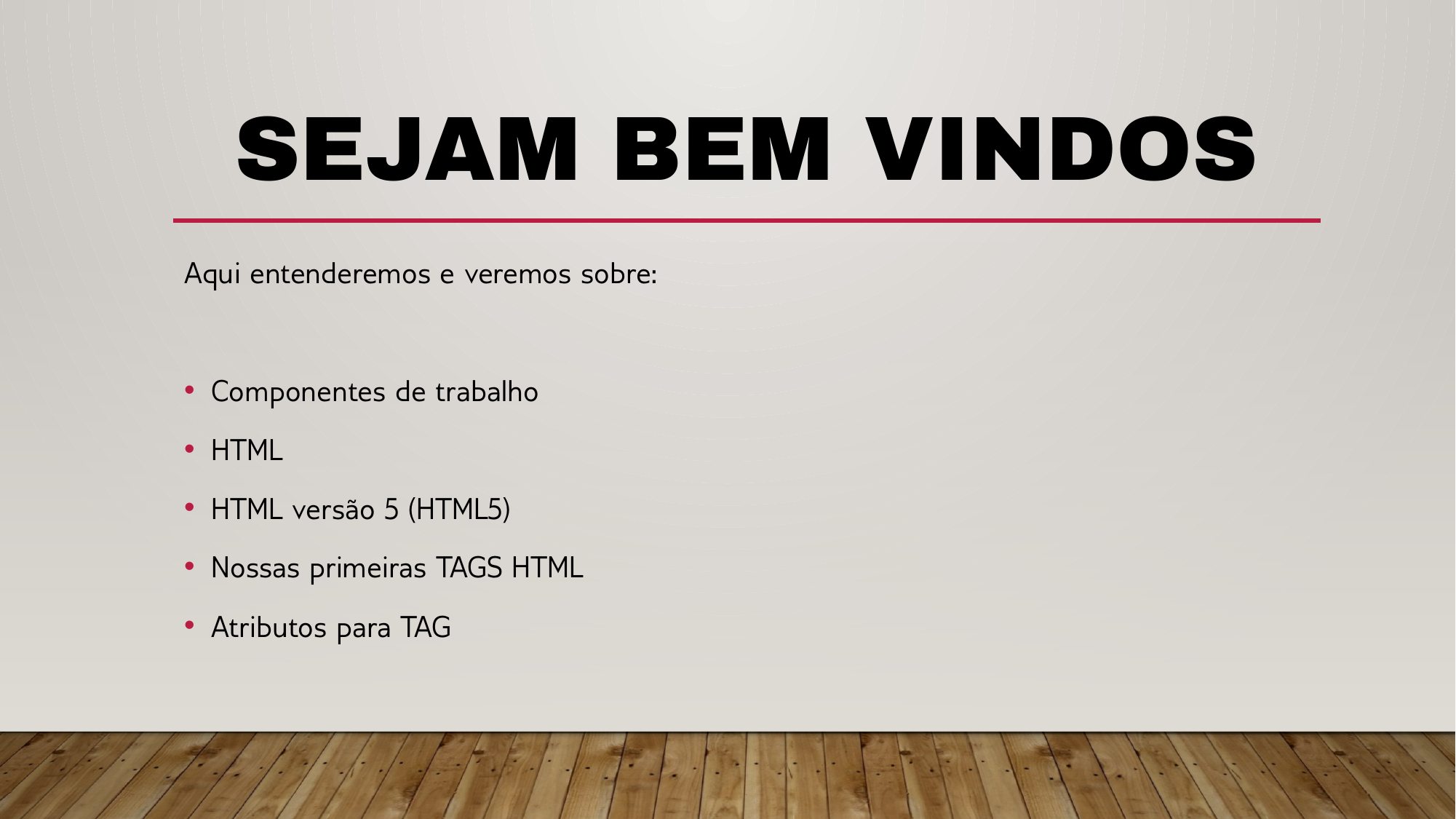

# Sejam bem vindos
Aqui entenderemos e veremos sobre:

Componentes de trabalho
HTML
HTML versão 5 (HTML5)
Nossas primeiras TAGS HTML
Atributos para TAG